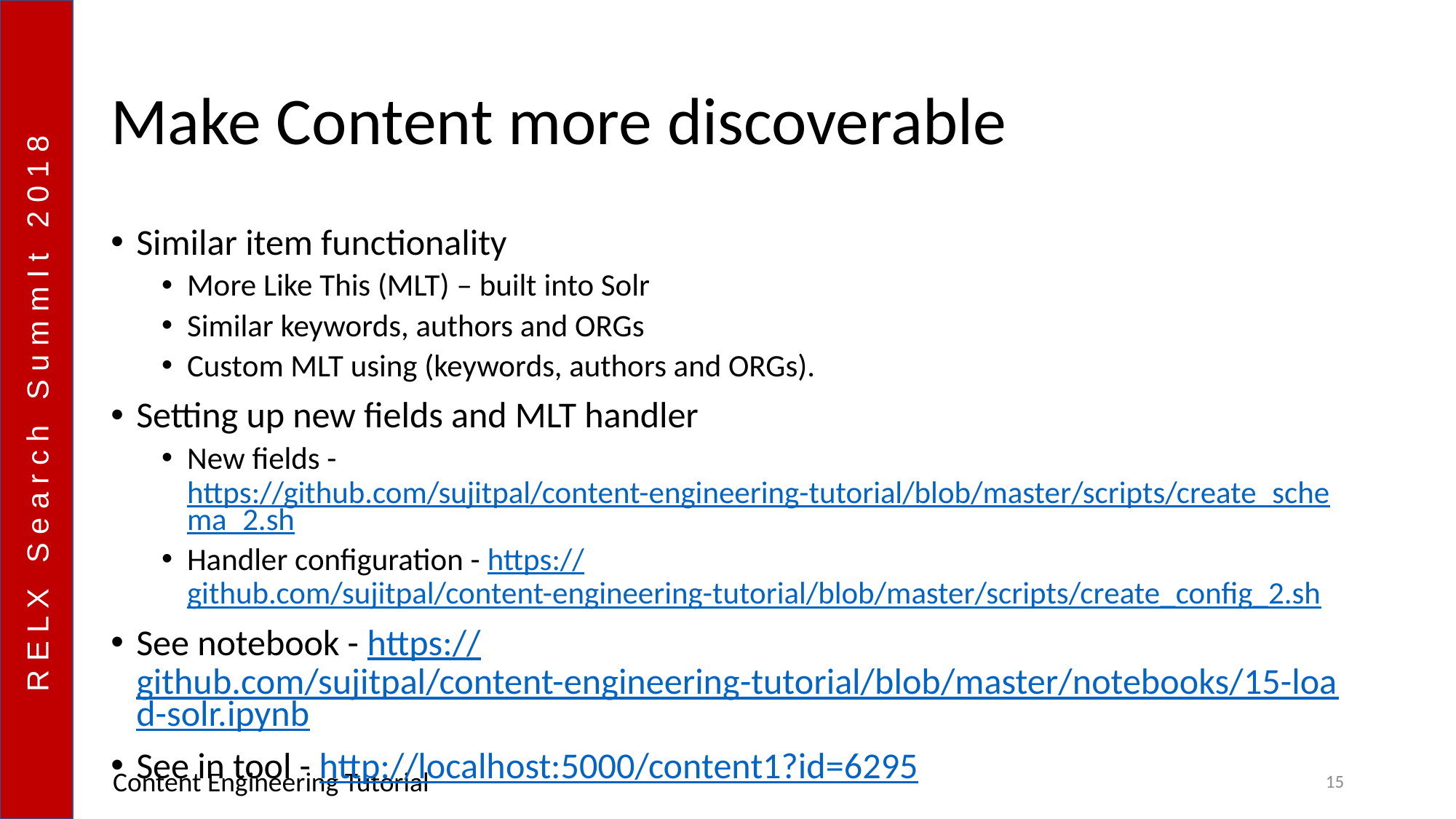

# Make Content more discoverable
Similar item functionality
More Like This (MLT) – built into Solr
Similar keywords, authors and ORGs
Custom MLT using (keywords, authors and ORGs).
Setting up new fields and MLT handler
New fields - https://github.com/sujitpal/content-engineering-tutorial/blob/master/scripts/create_schema_2.sh
Handler configuration - https://github.com/sujitpal/content-engineering-tutorial/blob/master/scripts/create_config_2.sh
See notebook - https://github.com/sujitpal/content-engineering-tutorial/blob/master/notebooks/15-load-solr.ipynb
See in tool - http://localhost:5000/content1?id=6295
Content Engineering Tutorial
15